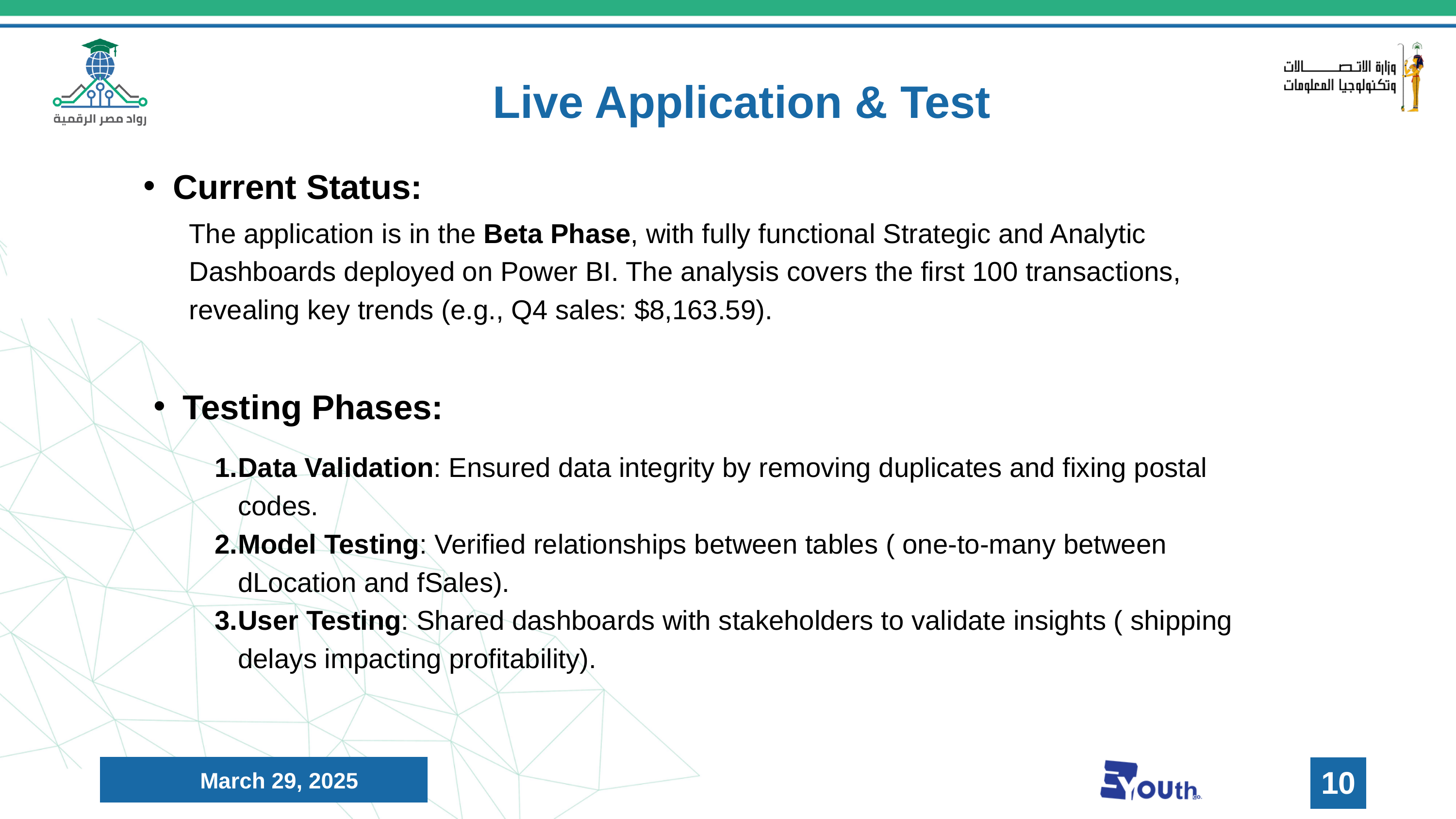

Live Application & Test
Current Status:
The application is in the Beta Phase, with fully functional Strategic and Analytic Dashboards deployed on Power BI. The analysis covers the first 100 transactions, revealing key trends (e.g., Q4 sales: $8,163.59).
Testing Phases:
Data Validation: Ensured data integrity by removing duplicates and fixing postal codes.
Model Testing: Verified relationships between tables ( one-to-many between dLocation and fSales).
User Testing: Shared dashboards with stakeholders to validate insights ( shipping delays impacting profitability).

10

March 29, 2025